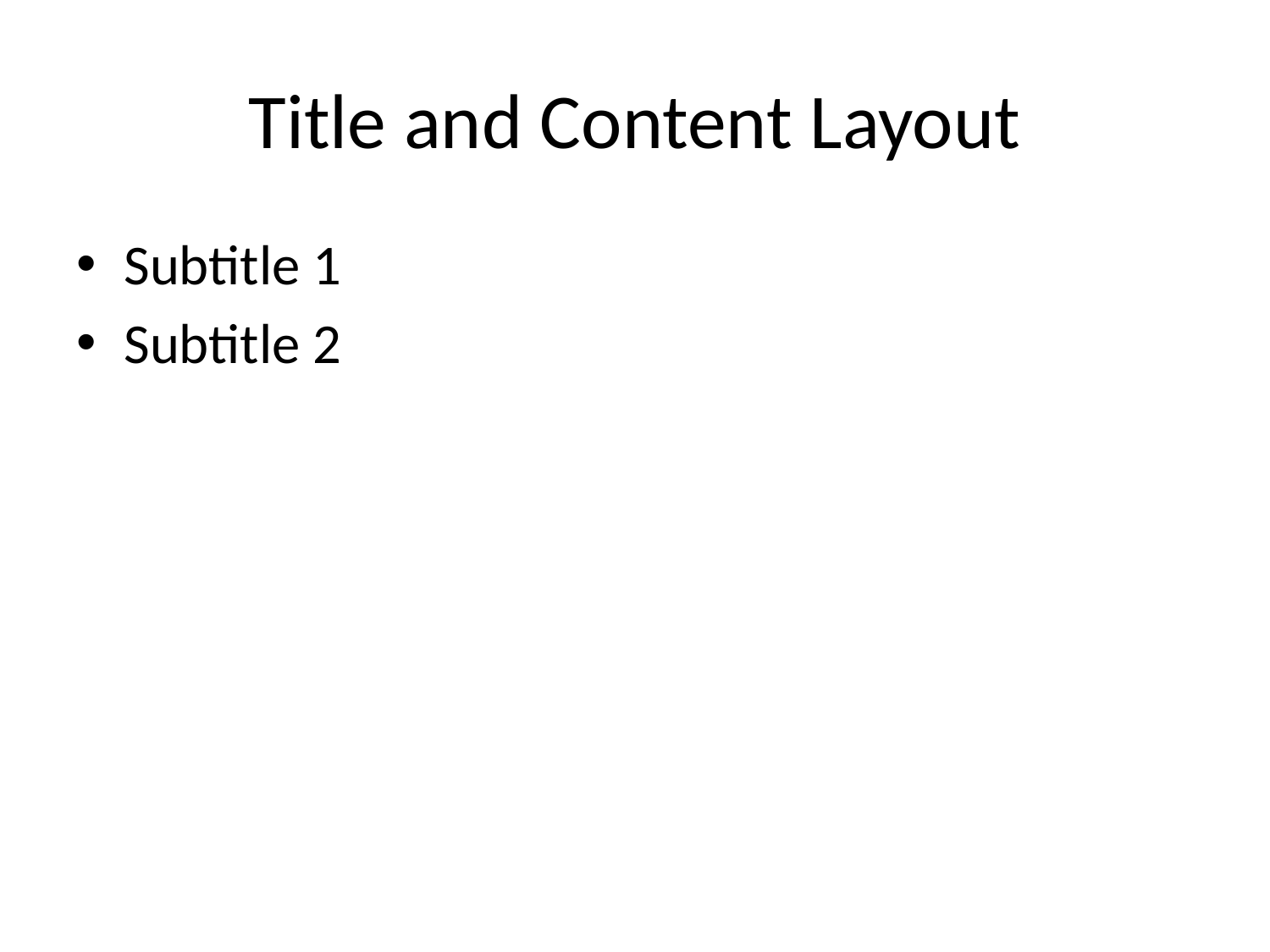

# Title and Content Layout
Subtitle 1
Subtitle 2